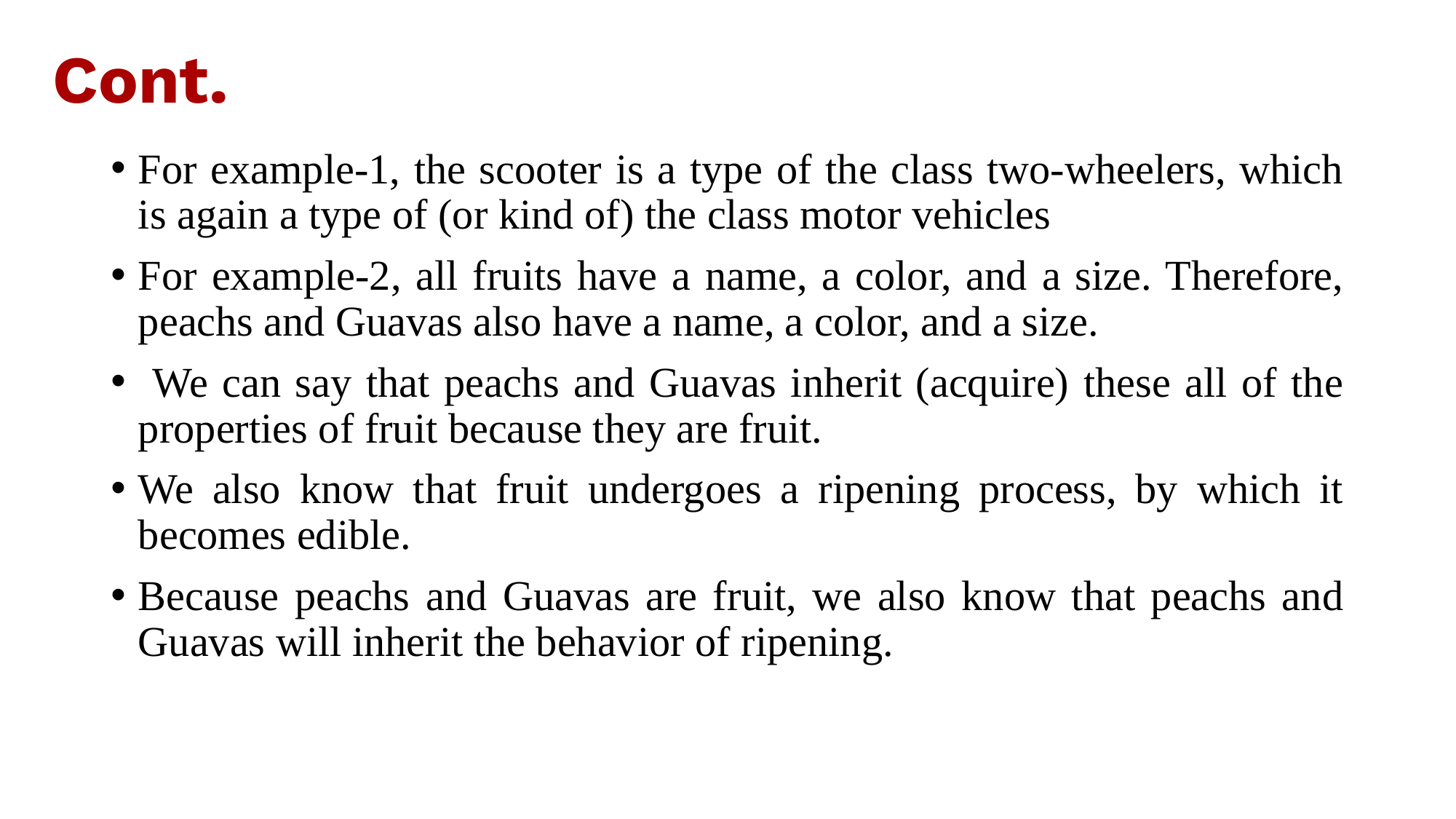

# Cont.
For example-1, the scooter is a type of the class two-wheelers, which is again a type of (or kind of) the class motor vehicles
For example-2, all fruits have a name, a color, and a size. Therefore, peachs and Guavas also have a name, a color, and a size.
 We can say that peachs and Guavas inherit (acquire) these all of the properties of fruit because they are fruit.
We also know that fruit undergoes a ripening process, by which it becomes edible.
Because peachs and Guavas are fruit, we also know that peachs and Guavas will inherit the behavior of ripening.